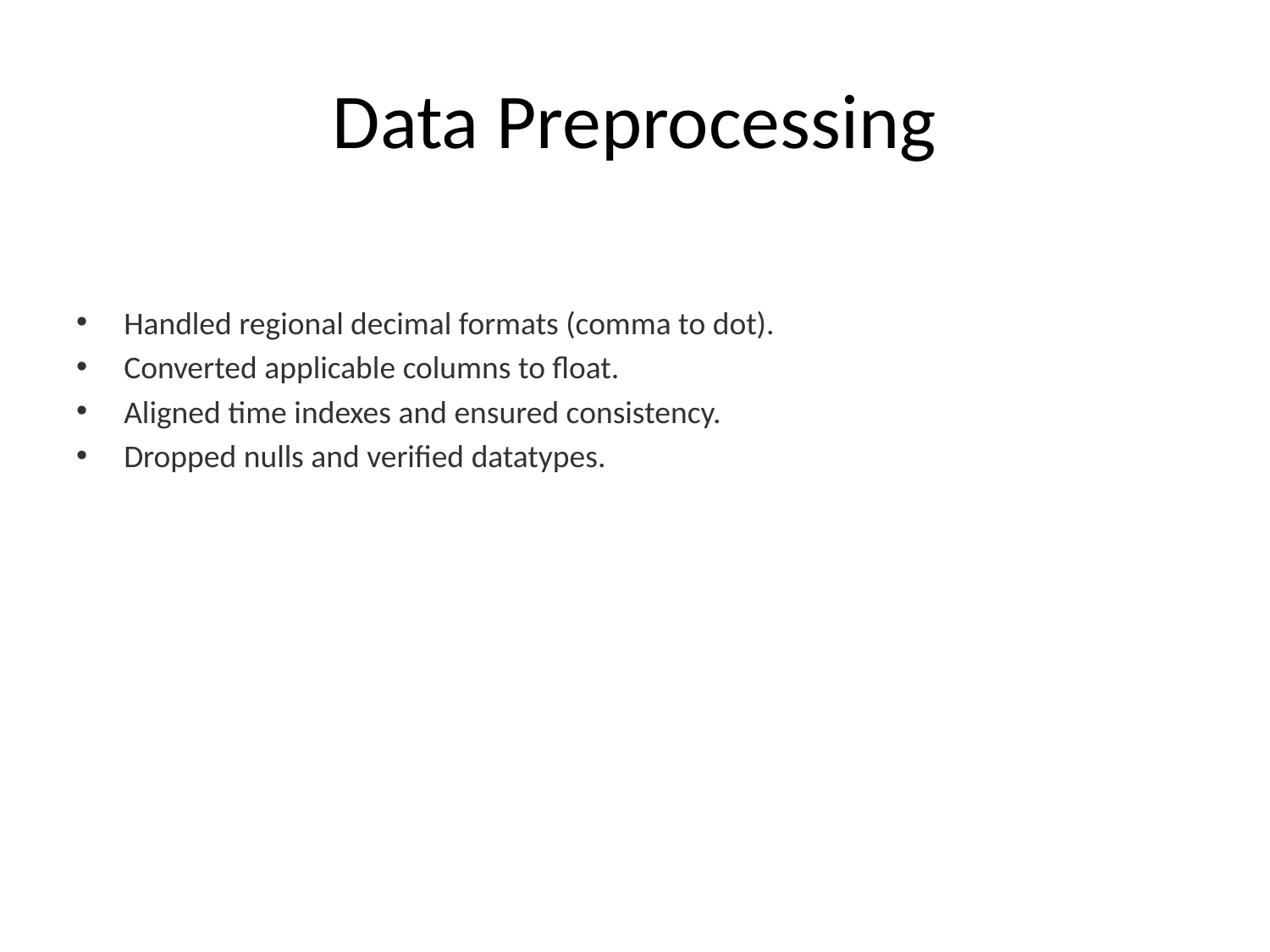

# Data Preprocessing

Handled regional decimal formats (comma to dot).
Converted applicable columns to float.
Aligned time indexes and ensured consistency.
Dropped nulls and verified datatypes.